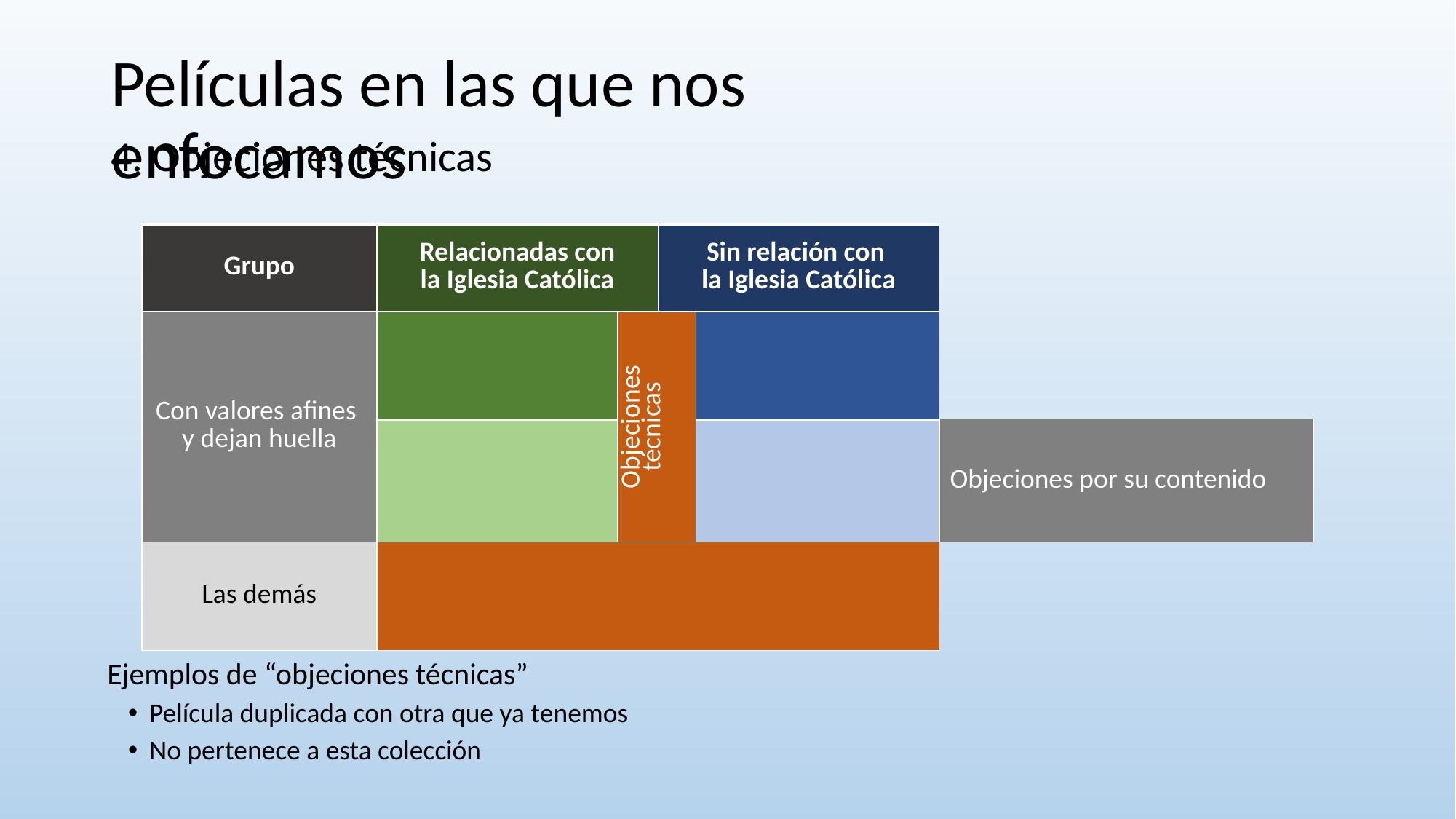

# Películas en las que nos enfocamos
4. Objeciones técnicas
| Grupo | Relacionadas con la Iglesia Católica | Sin relación con la Iglesia Católica |  |
| --- | --- | --- | --- |
| Con valores afines y dejan huella |  |  |  |
|  |  |  | Objeciones por su contenido |
| Las demás |  |  |  |
| Grupo | Relacionadas con la Iglesia Católica |  | Sin relación con la Iglesia Católica |  |  |
| --- | --- | --- | --- | --- | --- |
| Con valores afines y dejan huella |  | Objeciones técnicas |  |  |  |
|  |  |  |  |  | Objeciones por su contenido |
| Las demás |  |  |  |  |  |
Ejemplos de “objeciones técnicas”
Película duplicada con otra que ya tenemos
No pertenece a esta colección